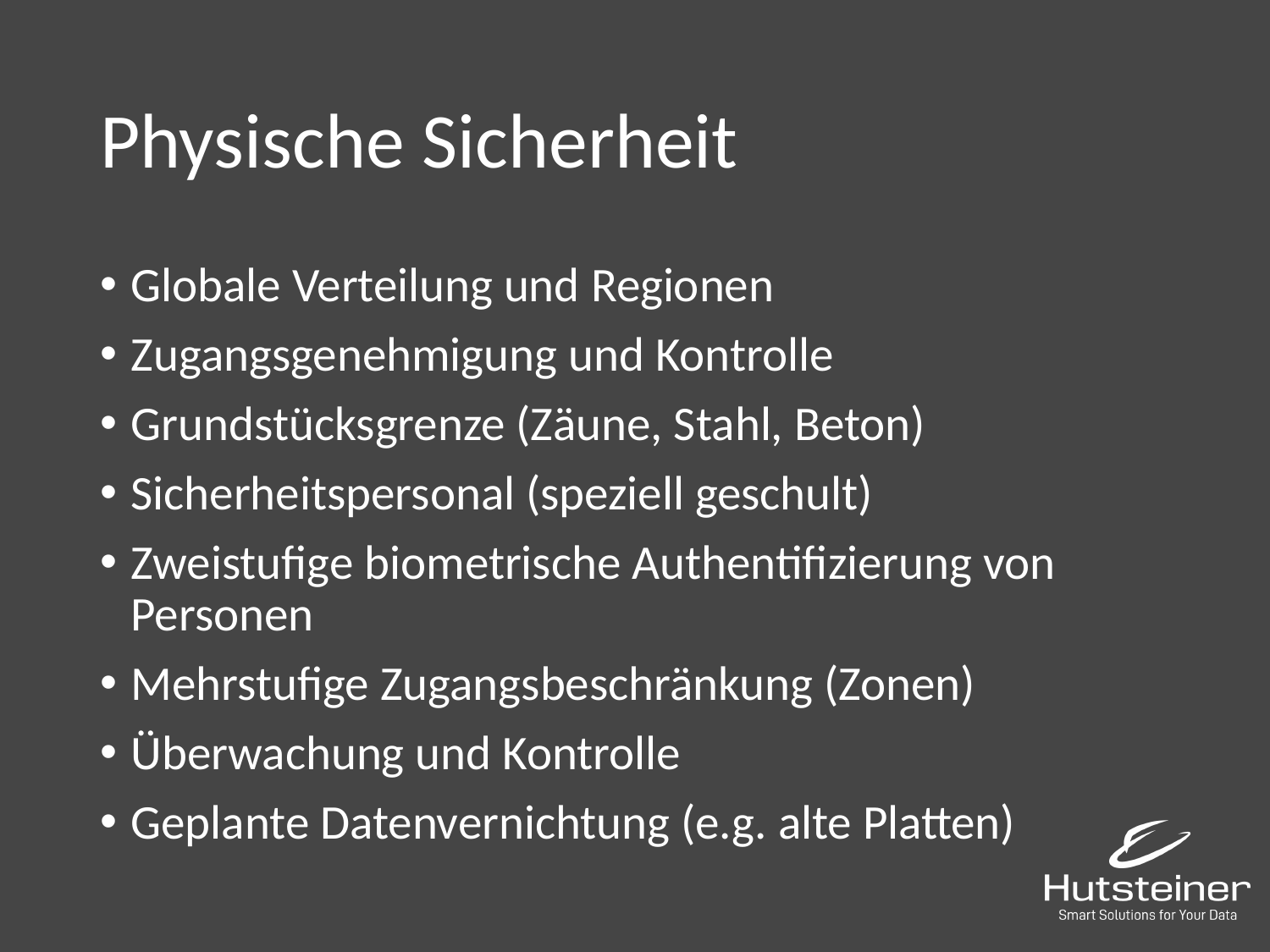

# Physische Sicherheit
Globale Verteilung und Regionen
Zugangsgenehmigung und Kontrolle
Grundstücksgrenze (Zäune, Stahl, Beton)
Sicherheitspersonal (speziell geschult)
Zweistufige biometrische Authentifizierung von Personen
Mehrstufige Zugangsbeschränkung (Zonen)
Überwachung und Kontrolle
Geplante Datenvernichtung (e.g. alte Platten)